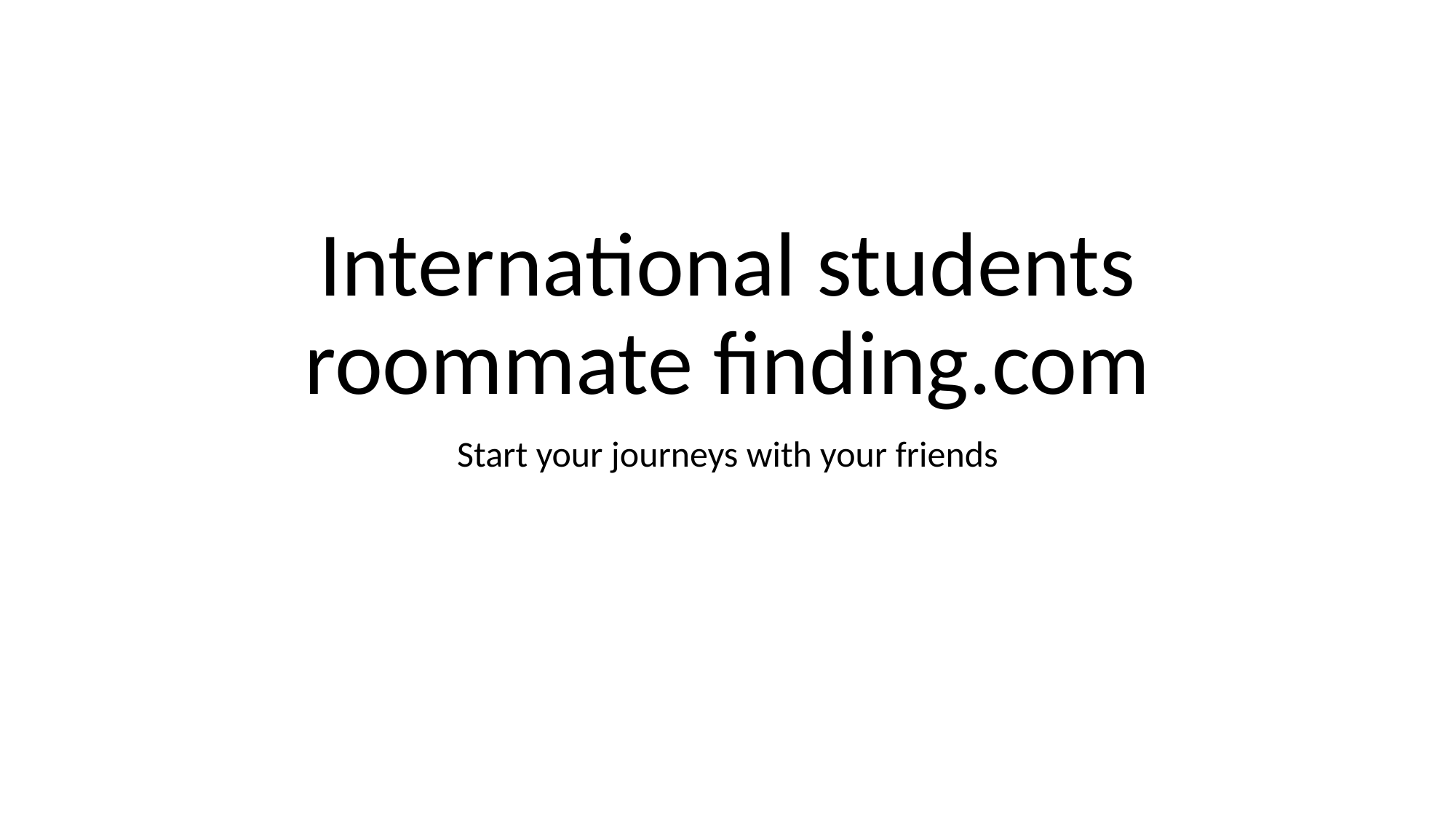

# International students roommate finding.com
Start your journeys with your friends